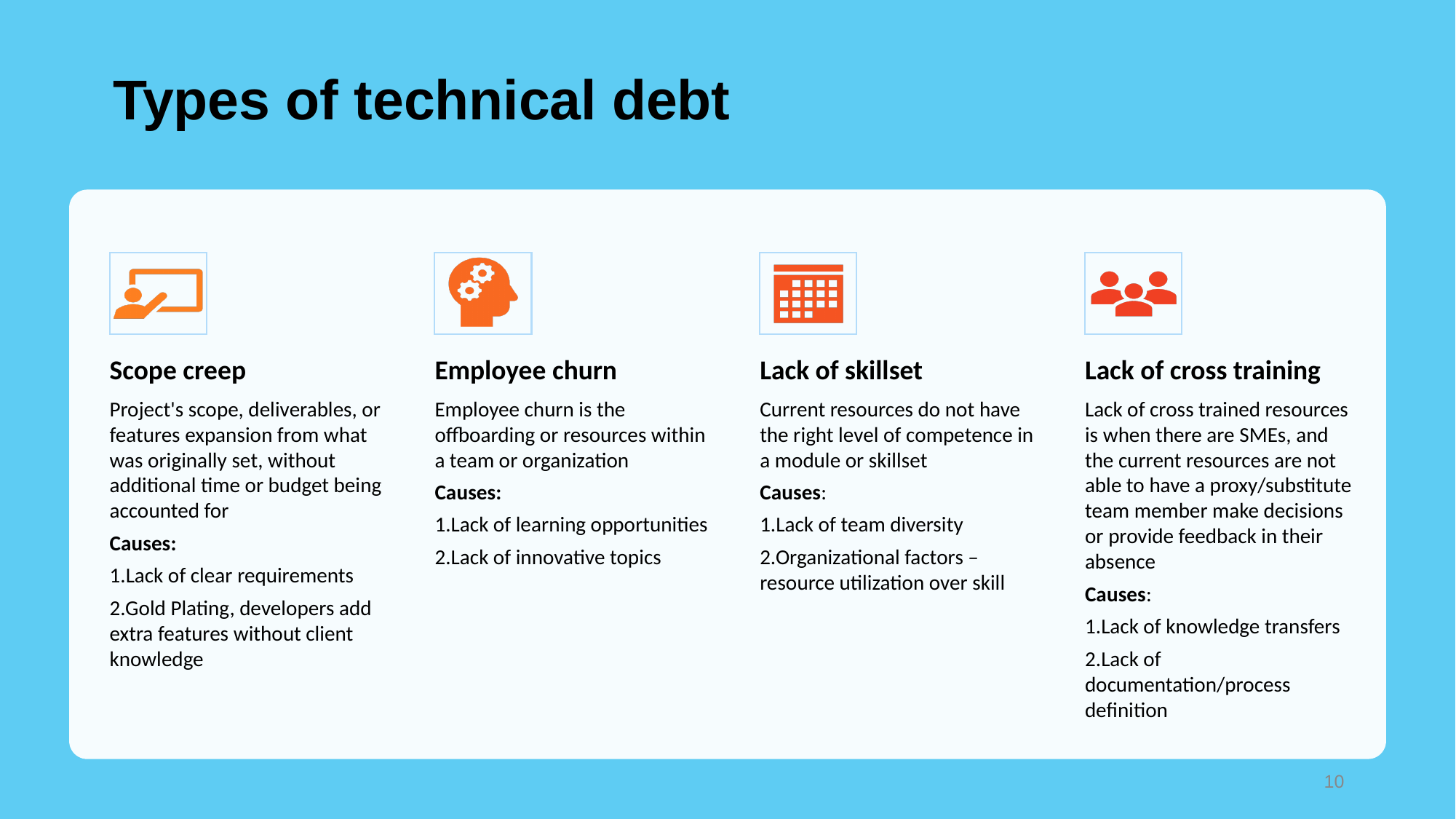

# Types of technical debt

Scope creep

Employee churn

Lack of skillset

Lack of cross training

Project's scope, deliverables, or features expansion from what was originally set, without additional time or budget being accounted for
Causes:
1.Lack of clear requirements
2.Gold Plating, developers add extra features without client knowledge

Employee churn is the offboarding or resources within a team or organization
Causes:
1.Lack of learning opportunities
2.Lack of innovative topics

Current resources do not have the right level of competence in a module or skillset
Causes:
1.Lack of team diversity
2.Organizational factors – resource utilization over skill

Lack of cross trained resources is when there are SMEs, and the current resources are not able to have a proxy/substitute team member make decisions or provide feedback in their absence
Causes:
1.Lack of knowledge transfers
2.Lack of documentation/process definition
10